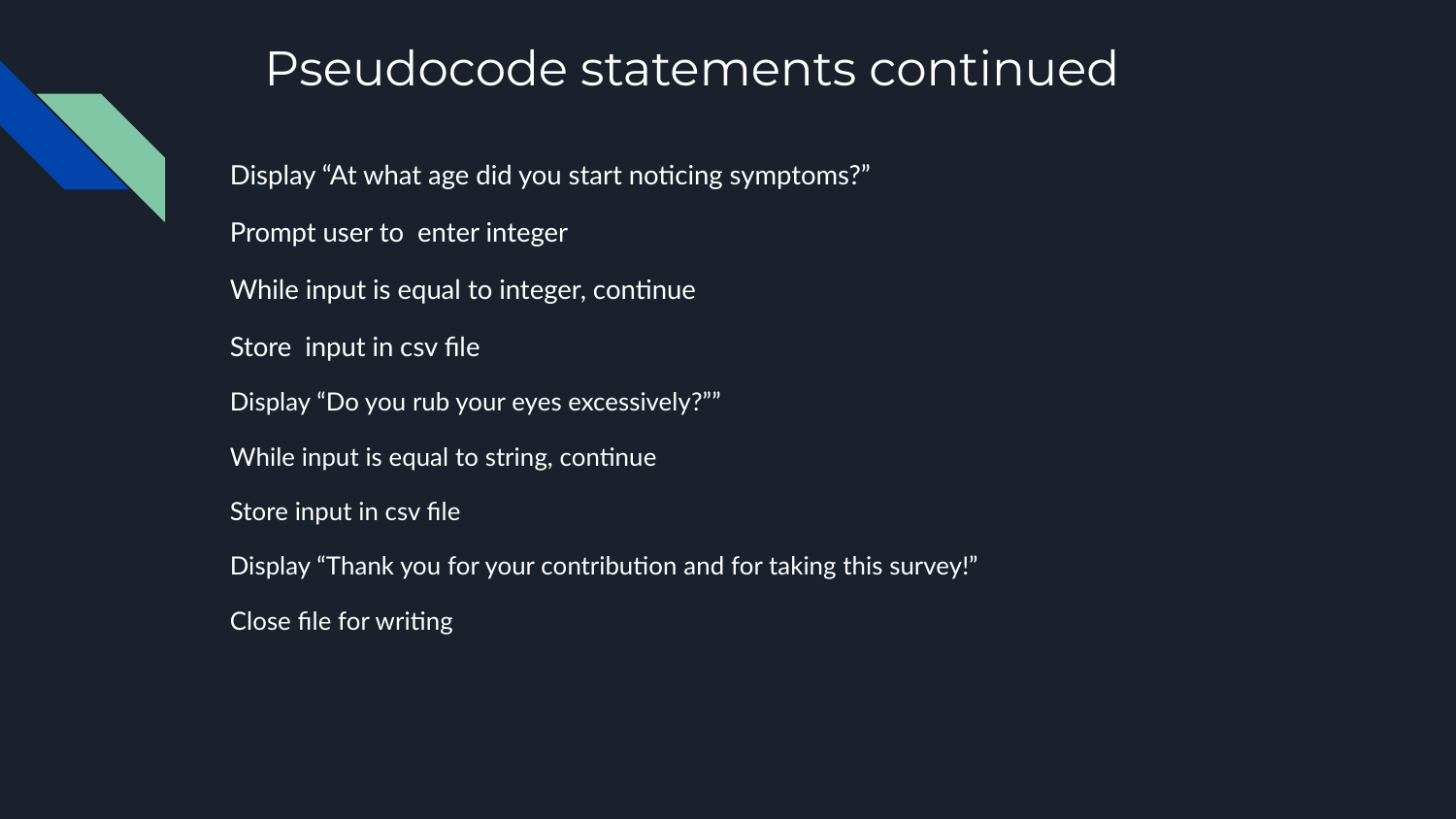

# Pseudocode statements continued
Display “At what age did you start noticing symptoms?”
Prompt user to  enter integer
While input is equal to integer, continue
Store  input in csv file
Display “Do you rub your eyes excessively?””
While input is equal to string, continue
Store input in csv file
Display “Thank you for your contribution and for taking this survey!”
Close file for writing